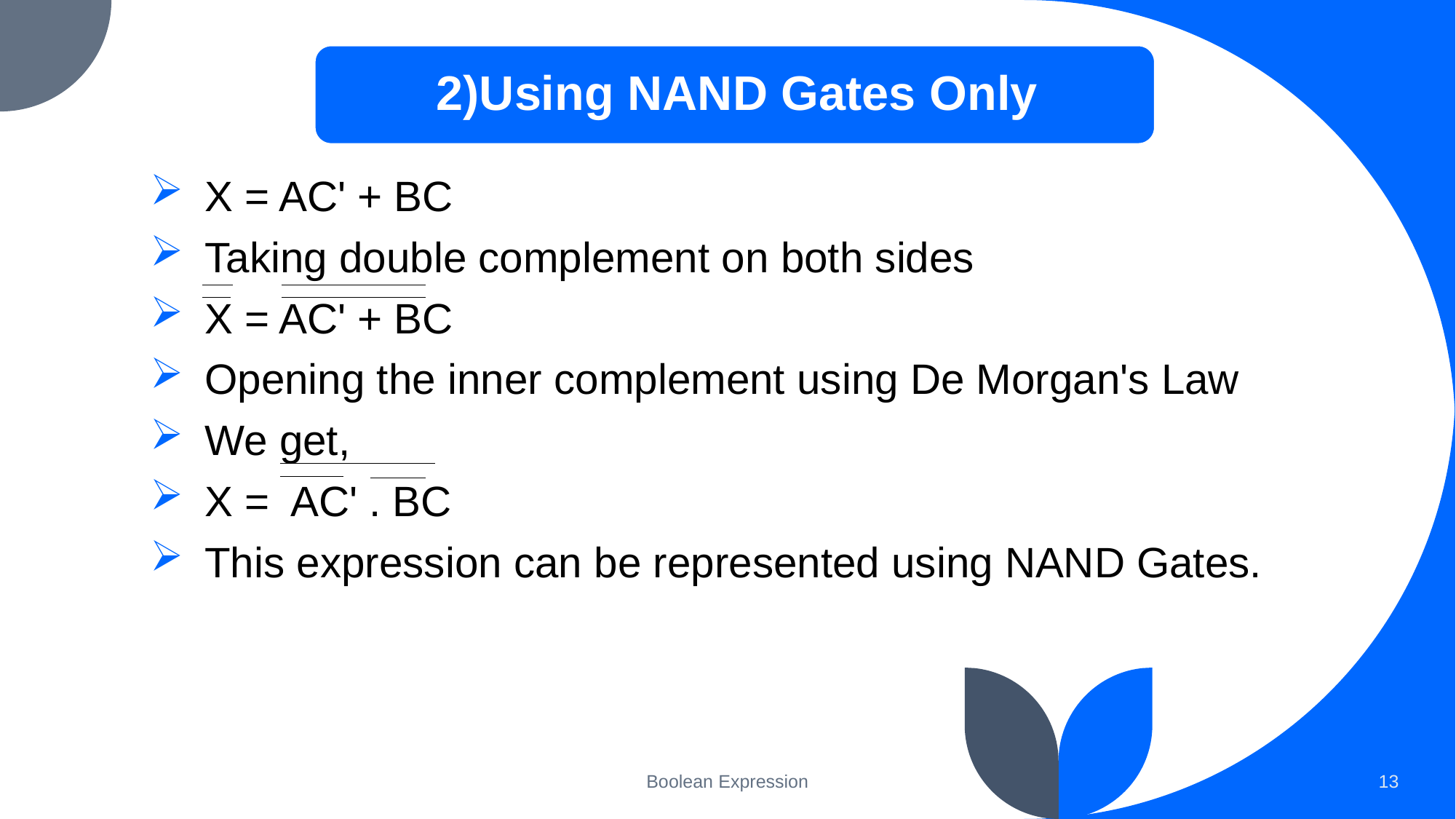

2)Using NAND Gates Only
X = AC' + BC
Taking double complement on both sides
X = AC' + BC
Opening the inner complement using De Morgan's Law
We get,
X =  AC' . BC
This expression can be represented using NAND Gates.
Boolean Expression
13